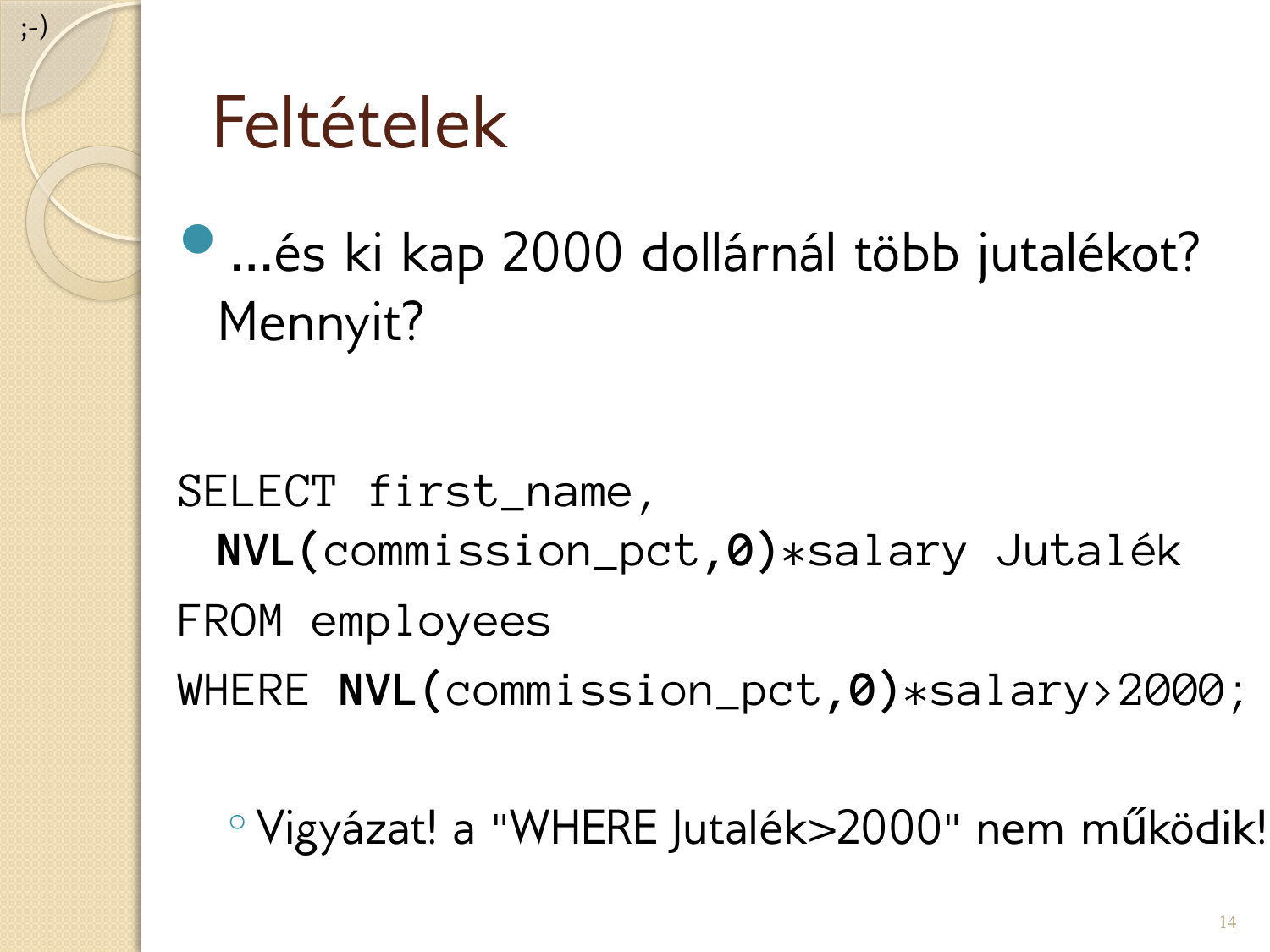

;-)
# Feltételek
…és ki kap 2000 dollárnál több jutalékot? Mennyit?

SELECT first_name, NVL(commission_pct,0)*salary Jutalék
FROM employees
WHERE NVL(commission_pct,0)*salary>2000;

Vigyázat! a "WHERE Jutalék>2000" nem működik!
14